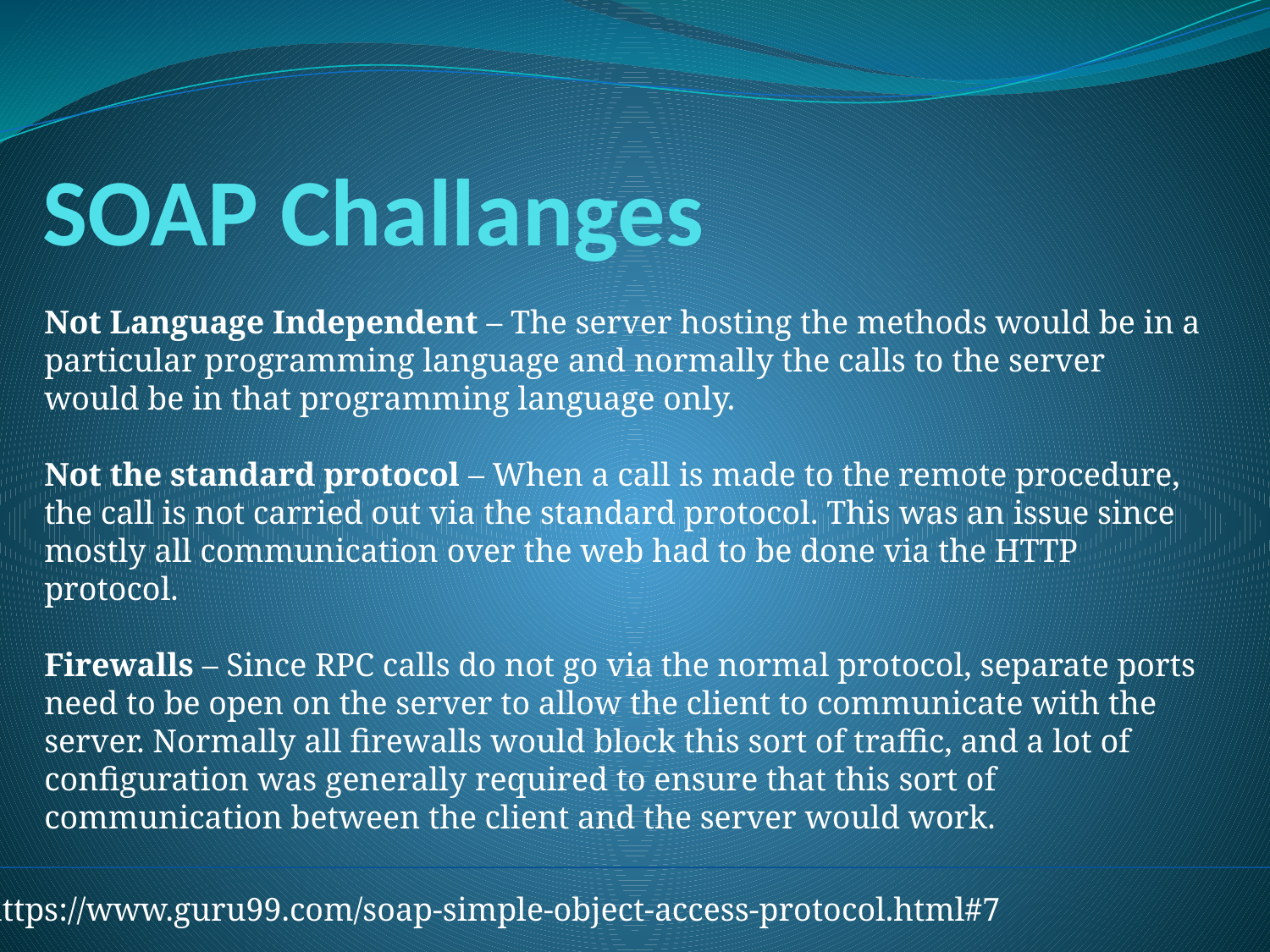

# SOAP Challanges
Not Language Independent – The server hosting the methods would be in a particular programming language and normally the calls to the server would be in that programming language only.

Not the standard protocol – When a call is made to the remote procedure, the call is not carried out via the standard protocol. This was an issue since mostly all communication over the web had to be done via the HTTP protocol.

Firewalls – Since RPC calls do not go via the normal protocol, separate ports need to be open on the server to allow the client to communicate with the server. Normally all firewalls would block this sort of traffic, and a lot of configuration was generally required to ensure that this sort of communication between the client and the server would work.

https://www.guru99.com/soap-simple-object-access-protocol.html#7